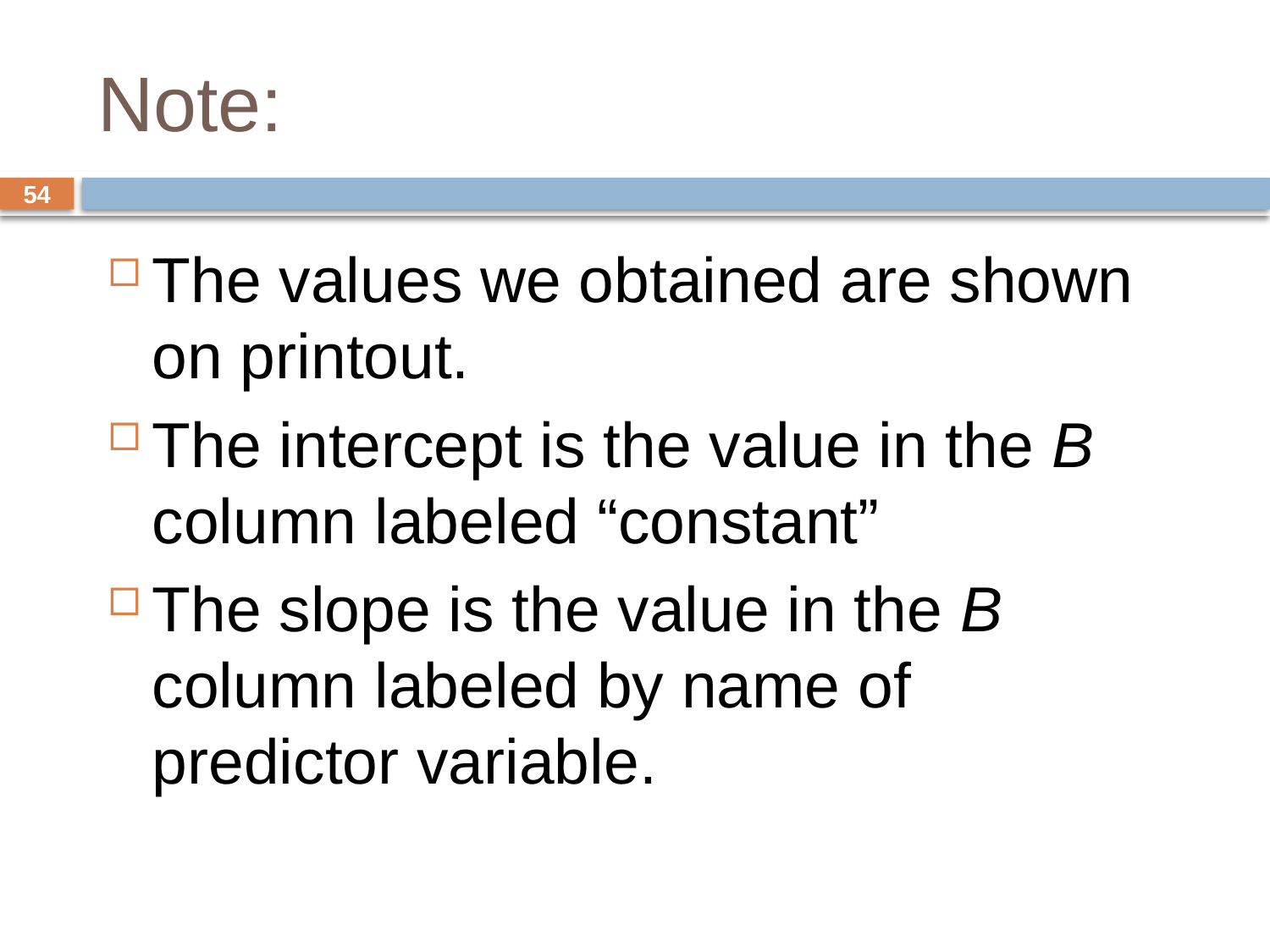

# Note:
54
The values we obtained are shown on printout.
The intercept is the value in the B column labeled “constant”
The slope is the value in the B column labeled by name of predictor variable.